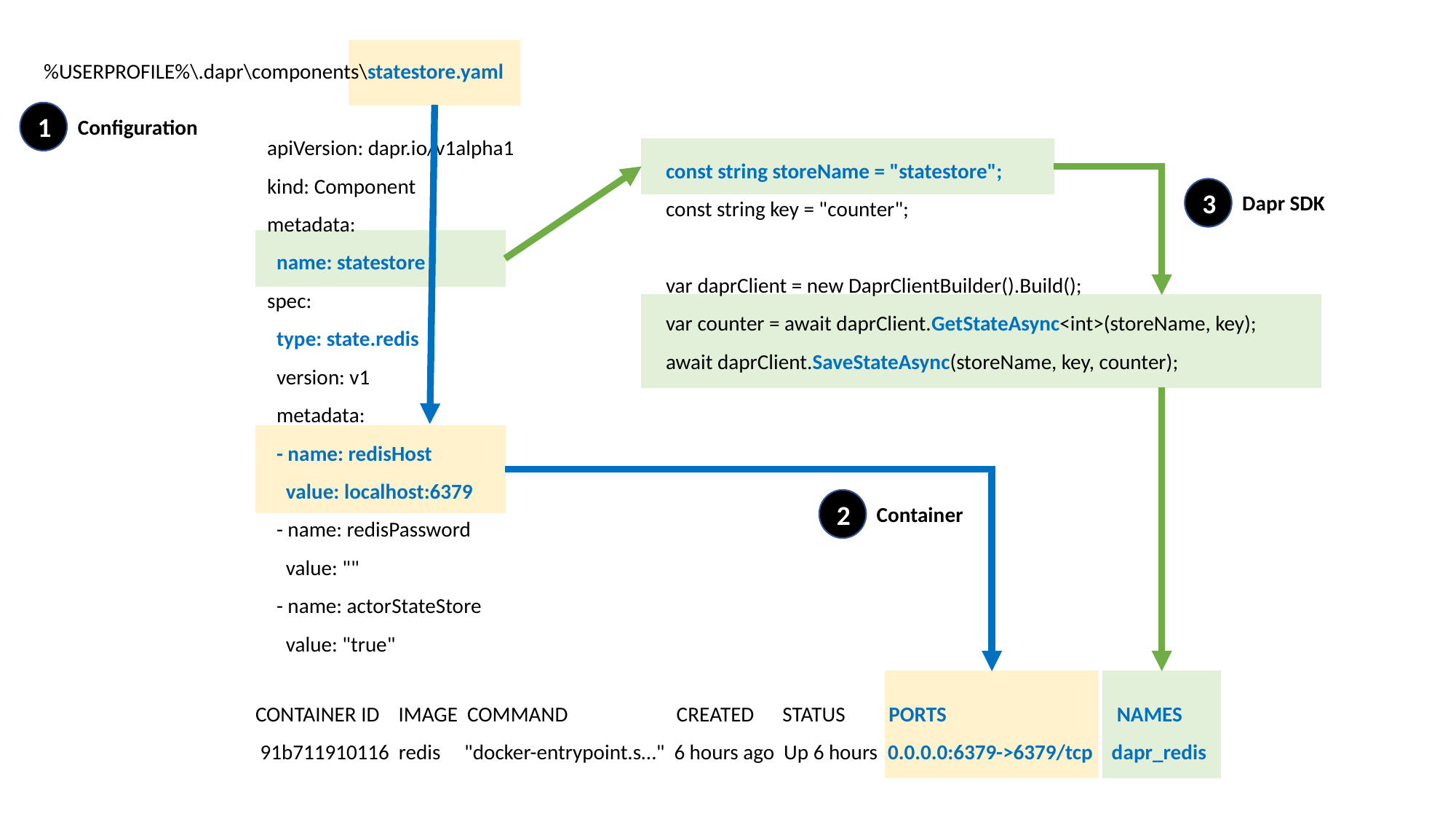

%USERPROFILE%\.dapr\components\statestore.yaml
1
Configuration
apiVersion: dapr.io/v1alpha1
kind: Component
metadata:
  name: statestore
spec:
  type: state.redis
  version: v1
  metadata:
  - name: redisHost
    value: localhost:6379
  - name: redisPassword
    value: ""
  - name: actorStateStore
    value: "true"

const string storeName = "statestore";
const string key = "counter";

var daprClient = new DaprClientBuilder().Build();
var counter = await daprClient.GetStateAsync<int>(storeName, key);
await daprClient.SaveStateAsync(storeName, key, counter);
3
Dapr SDK

2
Container

 CONTAINER ID    IMAGE  COMMAND                       CREATED      STATUS         PORTS                                    NAMES
  91b711910116  redis     "docker-entrypoint.s…"  6 hours ago  Up 6 hours  0.0.0.0:6379->6379/tcp    dapr_redis